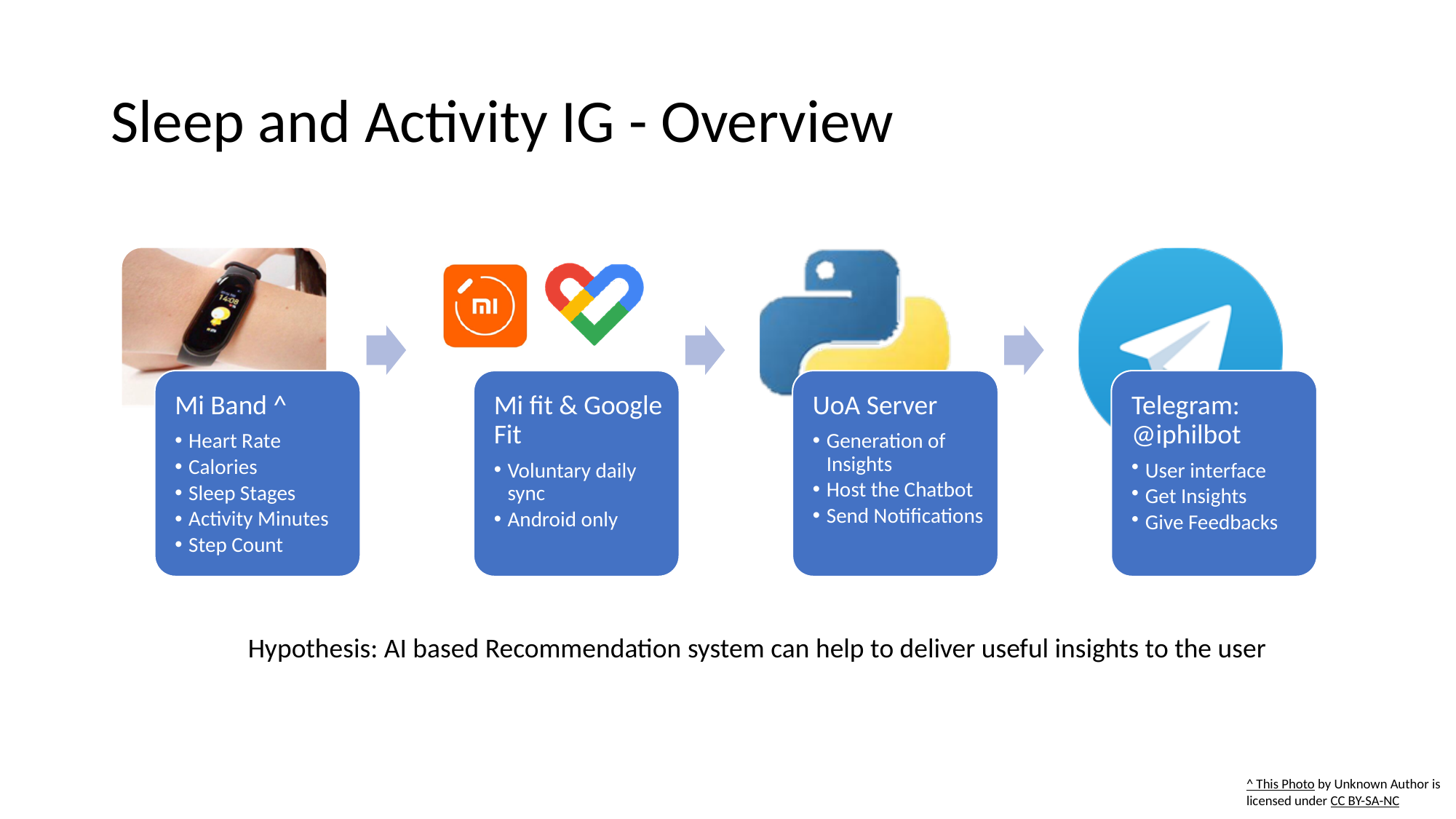

Mi Band ^
Heart Rate
Calories
Sleep Stages
Activity Minutes
Step Count

Mi fit & Google Fit
Voluntary daily sync
Android only

UoA Server
Generation of Insights
Host the Chatbot
Send Notifications

Telegram: @iphilbot
User interface
Get Insights
Give Feedbacks
# Sleep and Activity IG - Overview
Fitness Band
Hypothesis: AI based Recommendation system can help to deliver useful insights to the user
^ This Photo by Unknown Author is licensed under CC BY-SA-NC